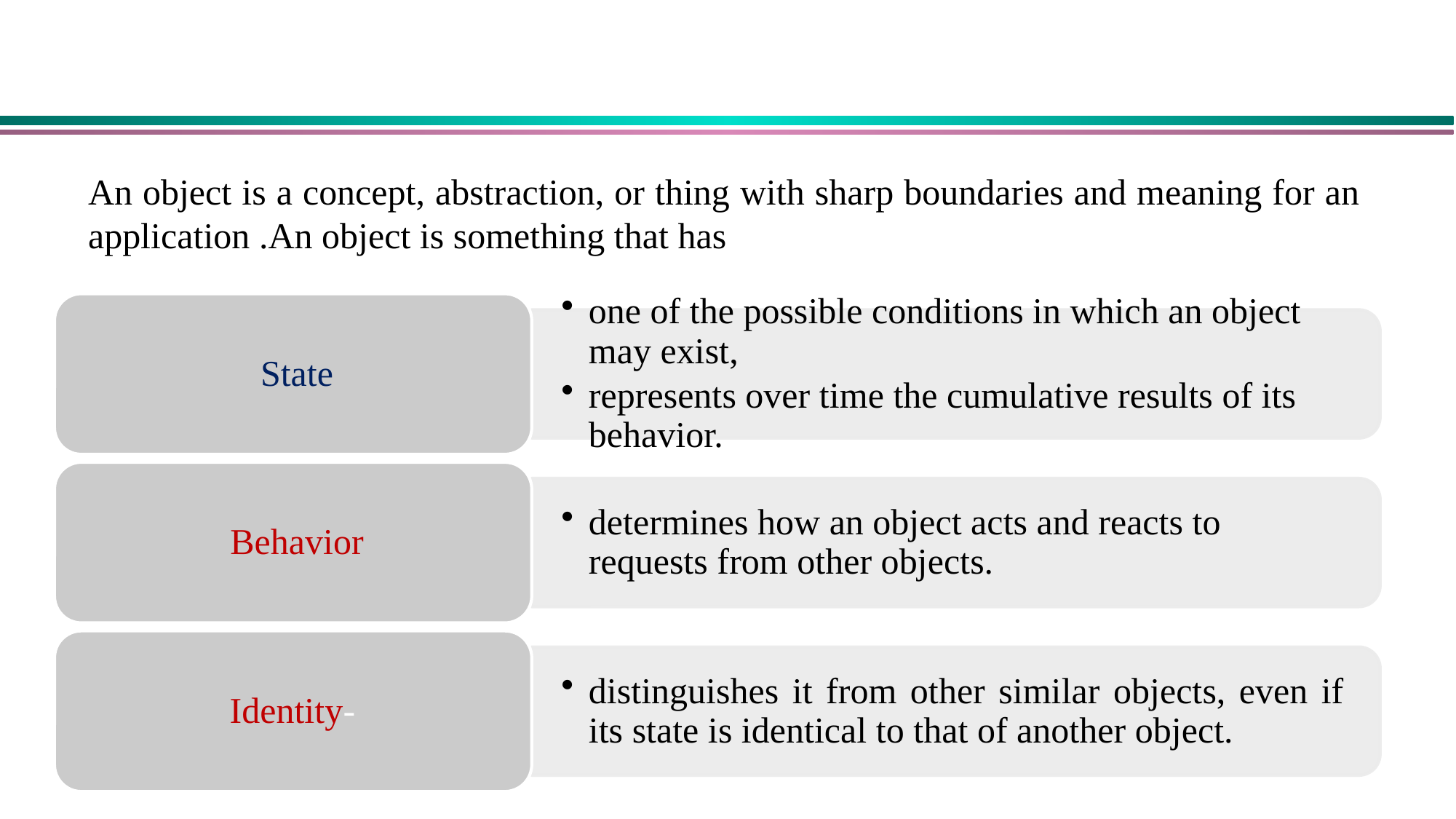

An object is a concept, abstraction, or thing with sharp boundaries and meaning for an application .An object is something that has
one of the possible conditions in which an object may exist,
represents over time the cumulative results of its behavior.
State
determines how an object acts and reacts to requests from other objects.
Behavior
distinguishes it from other similar objects, even if its state is identical to that of another object.
Identity-